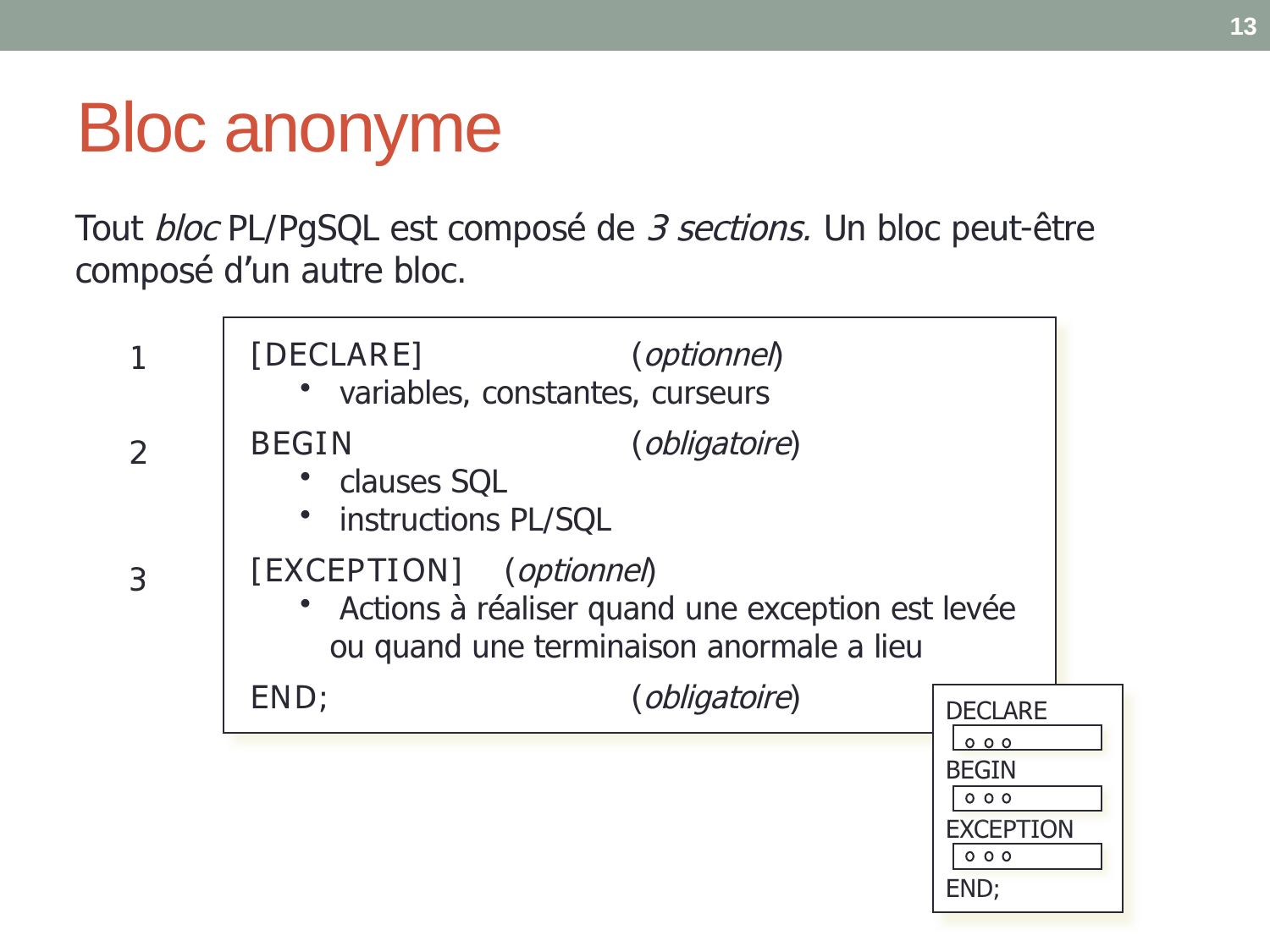

13
# Bloc anonyme
Tout bloc PL/PgSQL est composé de 3 sections. Un bloc peut-être composé d’un autre bloc.

[DECLARE]		(optionnel)
 variables, constantes, curseurs
BEGIN			(obligatoire)
 clauses SQL
 instructions PL/SQL
[EXCEPTION]	(optionnel)
 Actions à réaliser quand une exception est levée ou quand une terminaison anormale a lieu
END;			(obligatoire)
1
2
3

DECLARE

BEGIN

EXCEPTION

END;